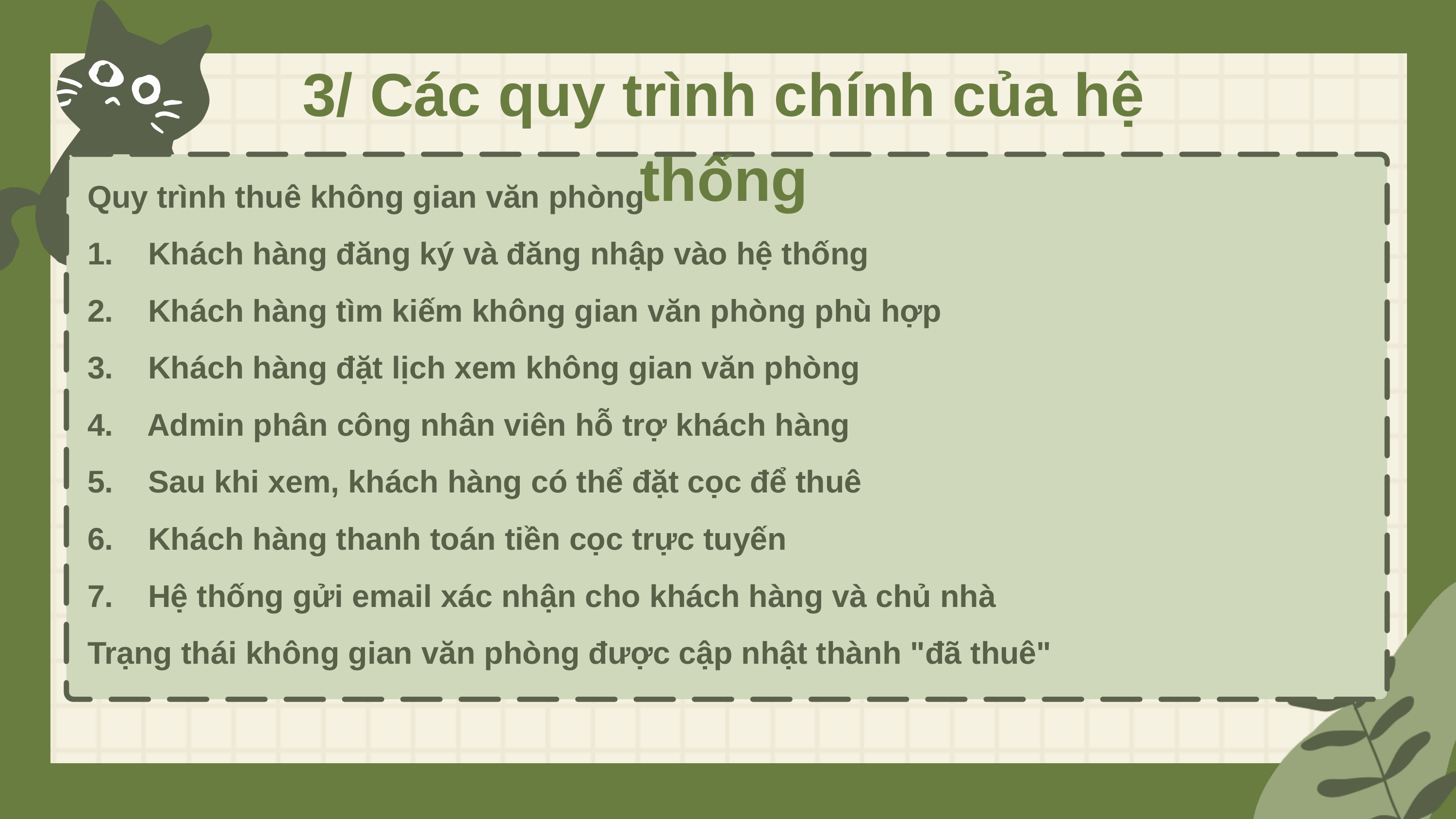

3/ Các quy trình chính của hệ thống

Quy trình thuê không gian văn phòng
1.    Khách hàng đăng ký và đăng nhập vào hệ thống
2.    Khách hàng tìm kiếm không gian văn phòng phù hợp
3.    Khách hàng đặt lịch xem không gian văn phòng
4.    Admin phân công nhân viên hỗ trợ khách hàng
5.    Sau khi xem, khách hàng có thể đặt cọc để thuê
6.    Khách hàng thanh toán tiền cọc trực tuyến
7.    Hệ thống gửi email xác nhận cho khách hàng và chủ nhà
Trạng thái không gian văn phòng được cập nhật thành "đã thuê"